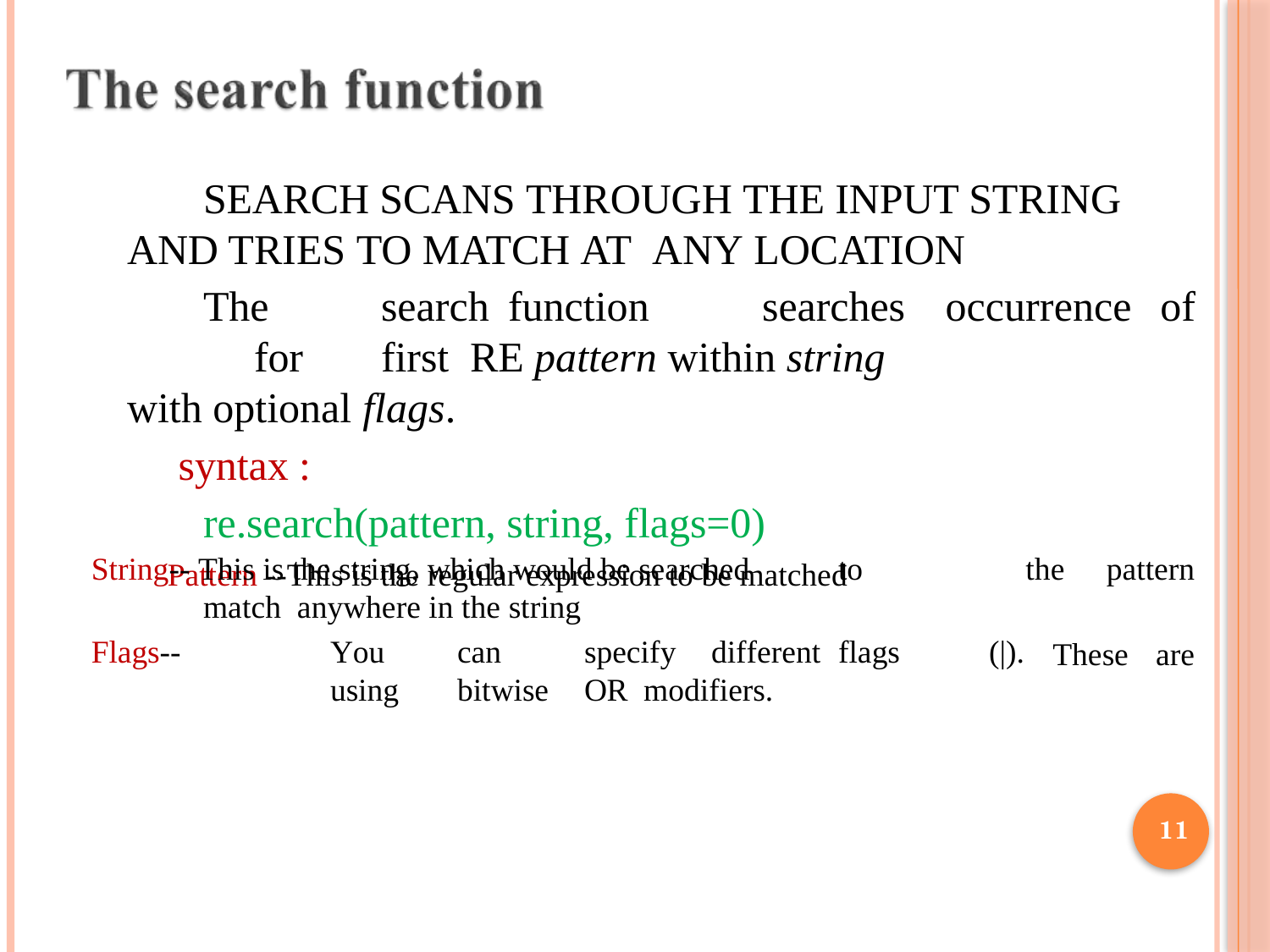

# Search scans through the input string and tries to match at  any location
The	search	function	searches	for	first  RE pattern within string with optional flags.
syntax :
re.search(pattern, string, flags=0)
Pattern --This is the regular expression to be matched
occurrence	of
String-- This is the string, which would be searched	to	match  anywhere in the string
Flags--		You	can	specify	different	flags	using	bitwise	OR  modifiers.
the	pattern

These	are
(|).
11